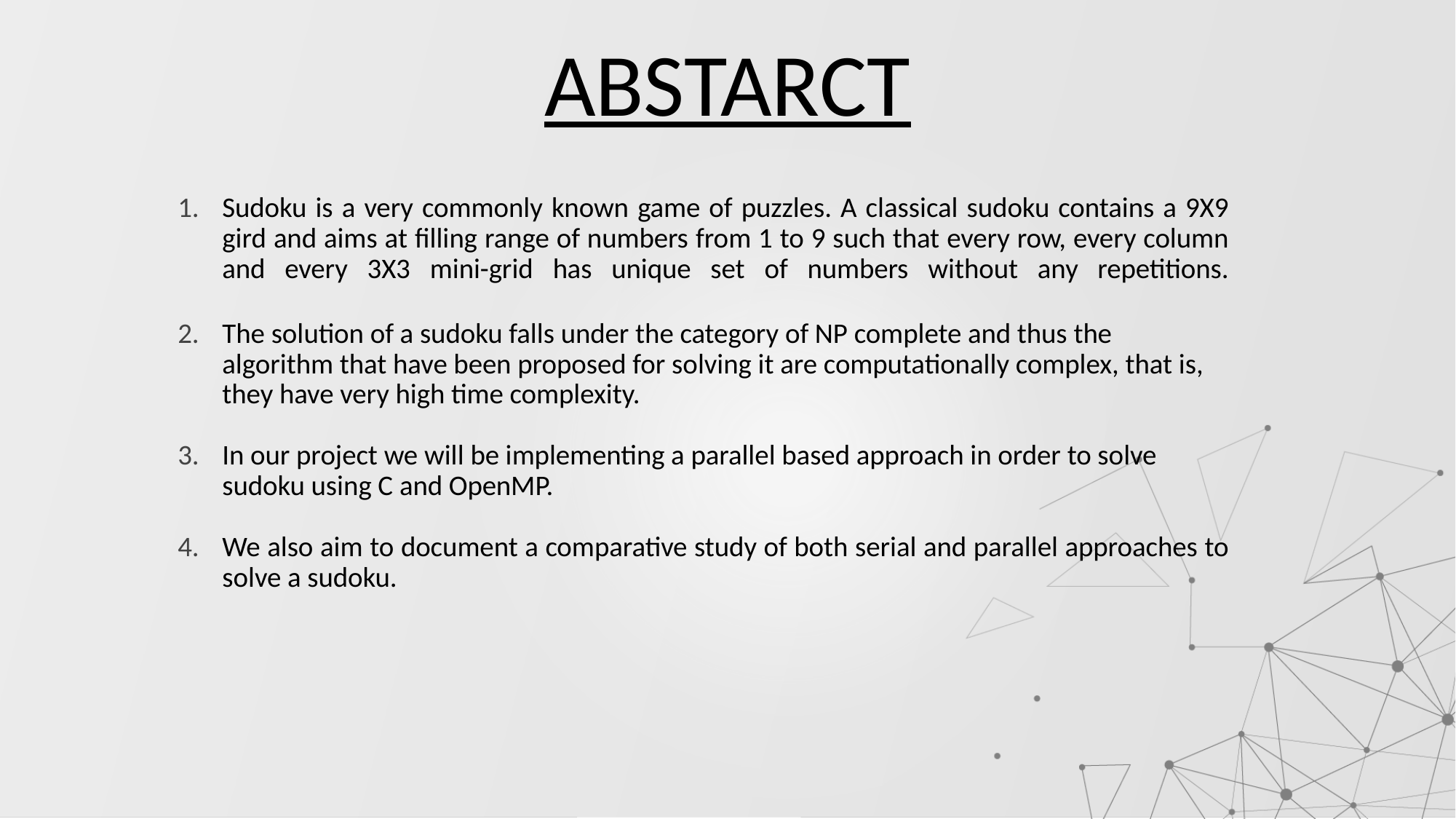

# ABSTARCT
Sudoku is a very commonly known game of puzzles. A classical sudoku contains a 9X9 gird and aims at filling range of numbers from 1 to 9 such that every row, every column and every 3X3 mini-grid has unique set of numbers without any repetitions.
The solution of a sudoku falls under the category of NP complete and thus the algorithm that have been proposed for solving it are computationally complex, that is, they have very high time complexity.
In our project we will be implementing a parallel based approach in order to solve sudoku using C and OpenMP.
We also aim to document a comparative study of both serial and parallel approaches to solve a sudoku.